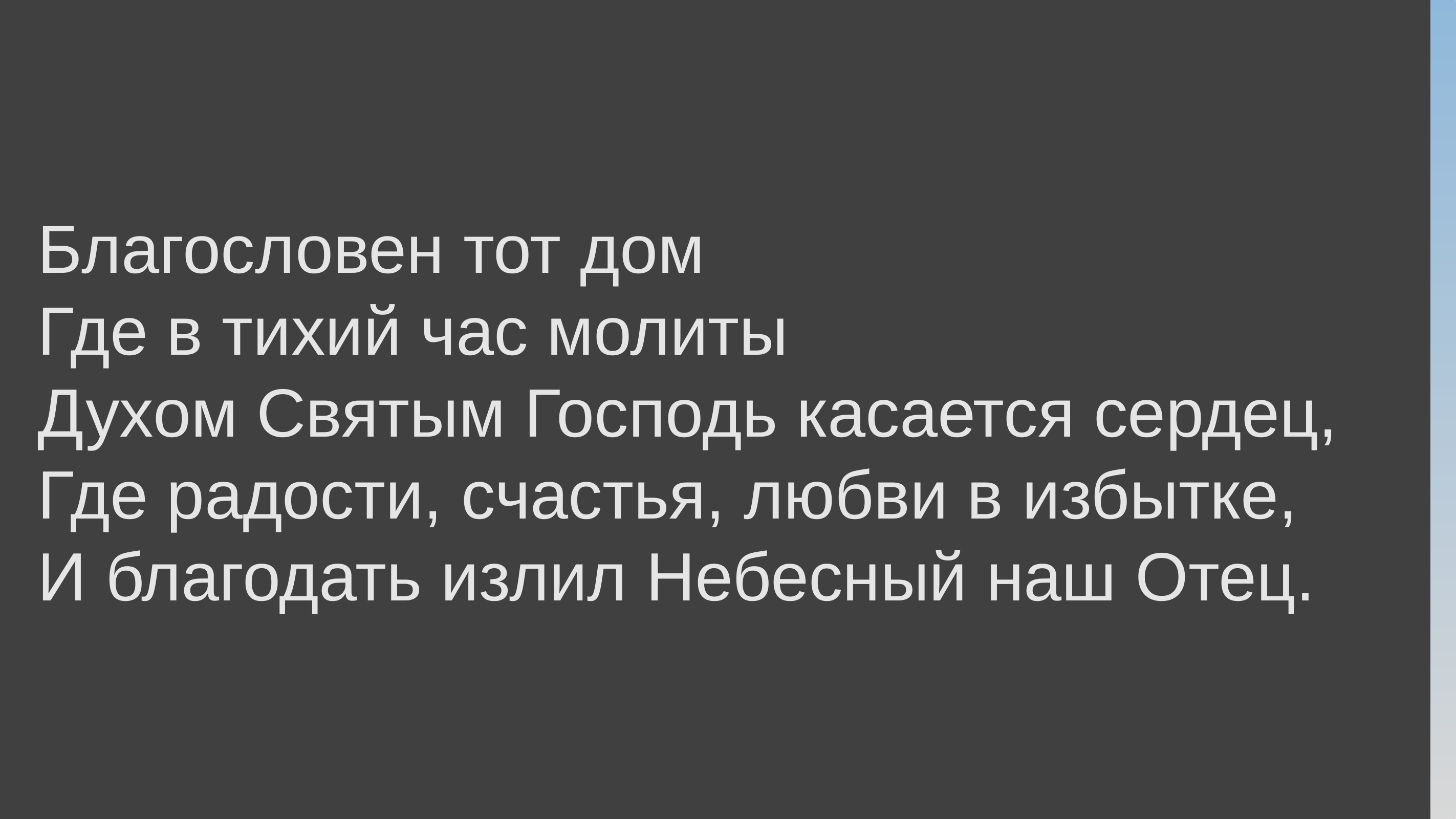

Благословен тот дом
  Где в тихий час молиты
  Духом Святым Господь касается сердец,
  Где радости, счастья, любви в избытке,
  И благодать излил Небесный наш Отец.